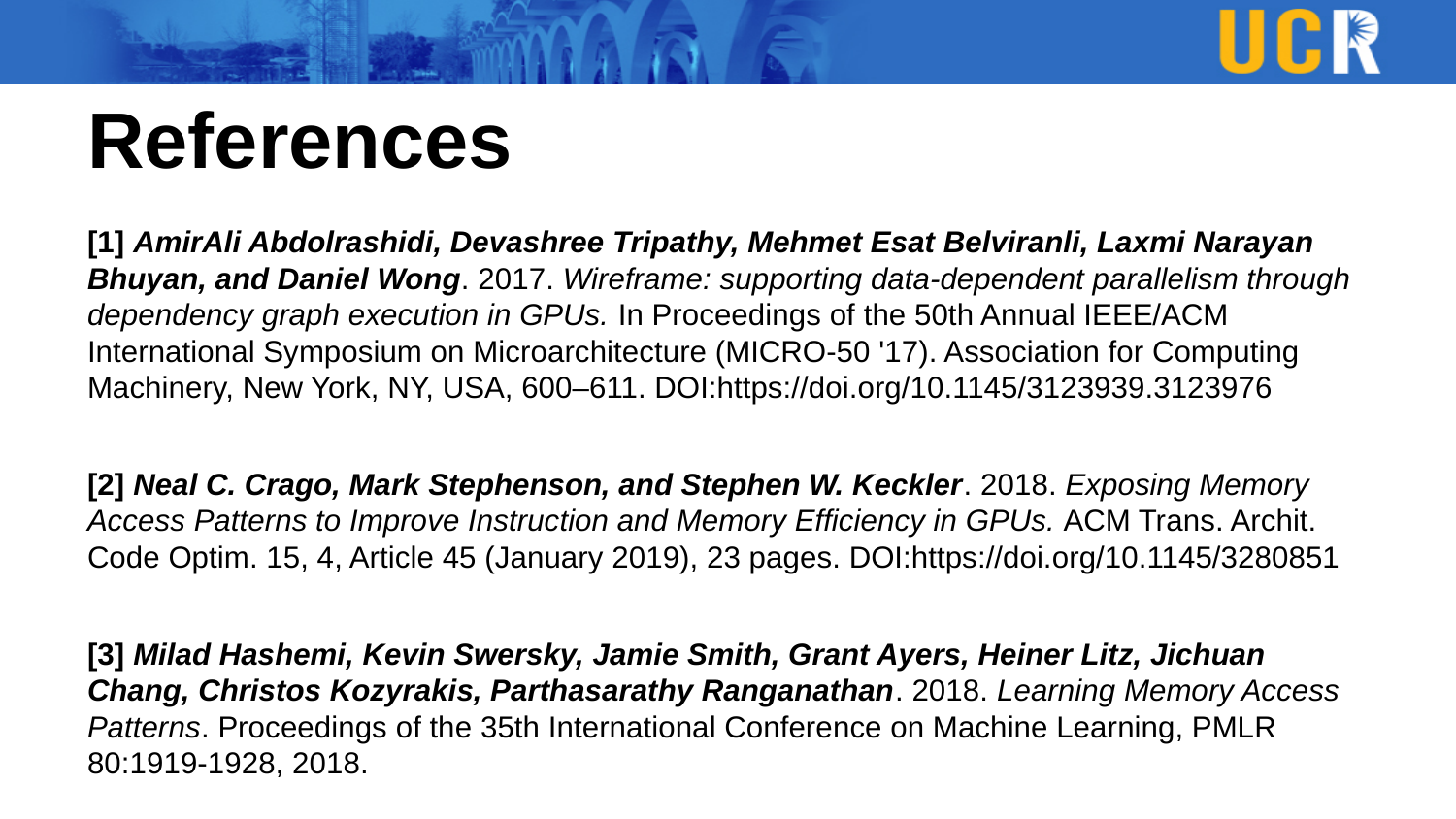

# References
[1] AmirAli Abdolrashidi, Devashree Tripathy, Mehmet Esat Belviranli, Laxmi Narayan Bhuyan, and Daniel Wong. 2017. Wireframe: supporting data-dependent parallelism through dependency graph execution in GPUs. In Proceedings of the 50th Annual IEEE/ACM International Symposium on Microarchitecture (MICRO-50 '17). Association for Computing Machinery, New York, NY, USA, 600–611. DOI:https://doi.org/10.1145/3123939.3123976

[2] Neal C. Crago, Mark Stephenson, and Stephen W. Keckler. 2018. Exposing Memory Access Patterns to Improve Instruction and Memory Efficiency in GPUs. ACM Trans. Archit. Code Optim. 15, 4, Article 45 (January 2019), 23 pages. DOI:https://doi.org/10.1145/3280851

[3] Milad Hashemi, Kevin Swersky, Jamie Smith, Grant Ayers, Heiner Litz, Jichuan Chang, Christos Kozyrakis, Parthasarathy Ranganathan. 2018. Learning Memory Access Patterns. Proceedings of the 35th International Conference on Machine Learning, PMLR 80:1919-1928, 2018.